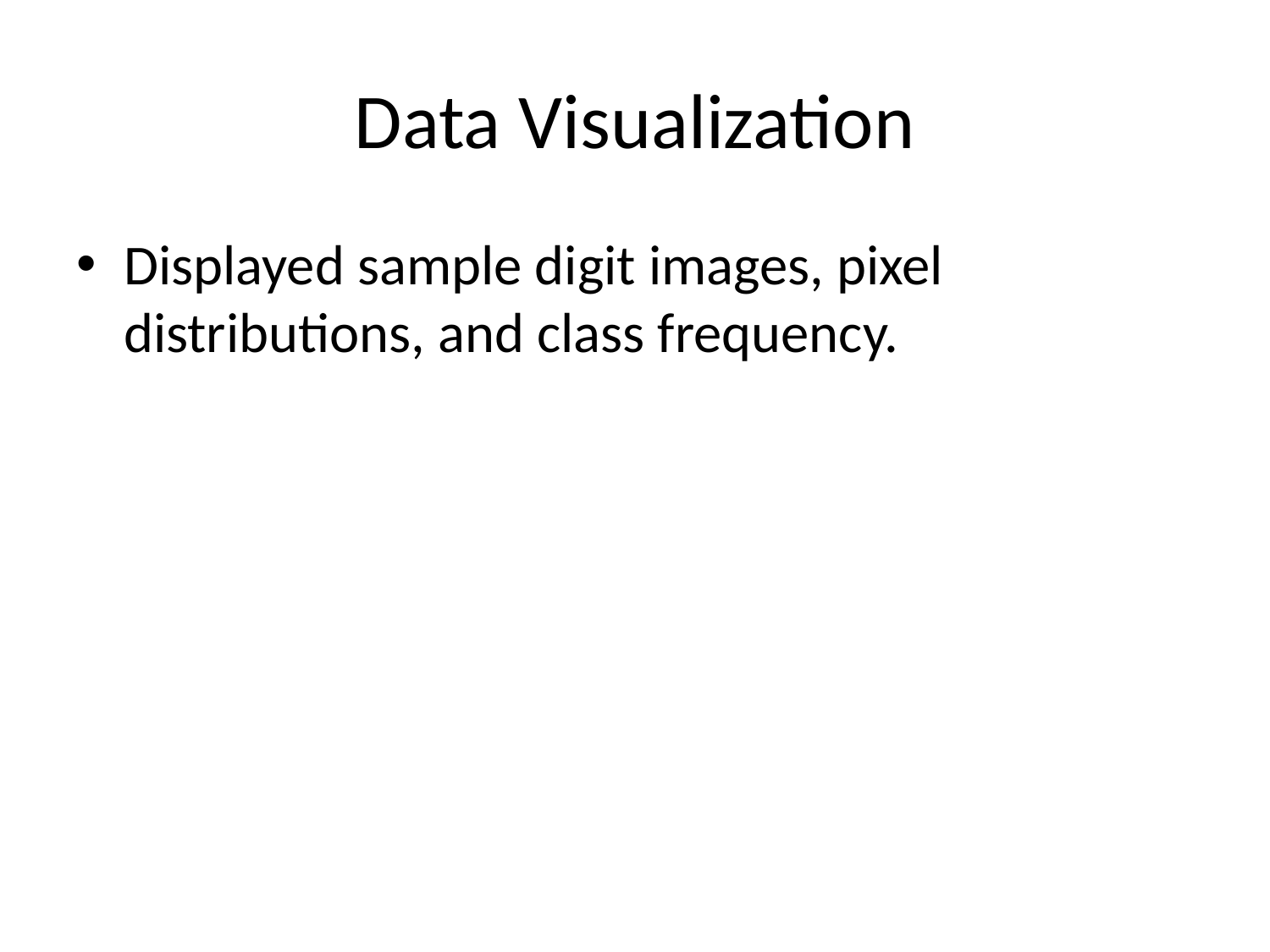

# Data Visualization
Displayed sample digit images, pixel distributions, and class frequency.